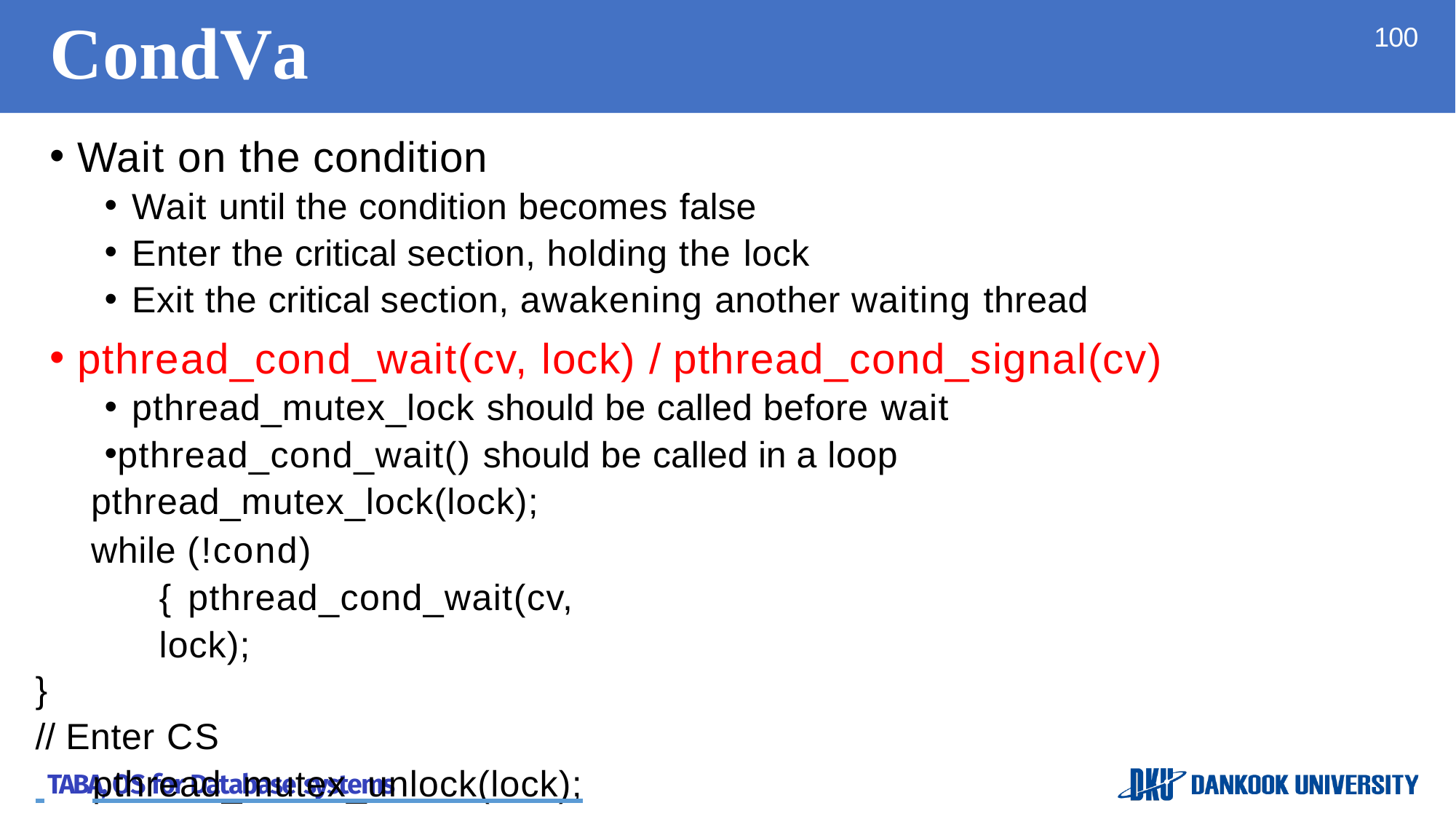

# CondVar
100
Wait on the condition
Wait until the condition becomes false
Enter the critical section, holding the lock
Exit the critical section, awakening another waiting thread
pthread_cond_wait(cv, lock) / pthread_cond_signal(cv)
pthread_mutex_lock should be called before wait
pthread_cond_wait() should be called in a loop  pthread_mutex_lock(lock);
while (!cond) {  pthread_cond_wait(cv, lock);
}
// Enter CS
 	pthread_mutex_unlock(lock);
TABA, OS for Database systems